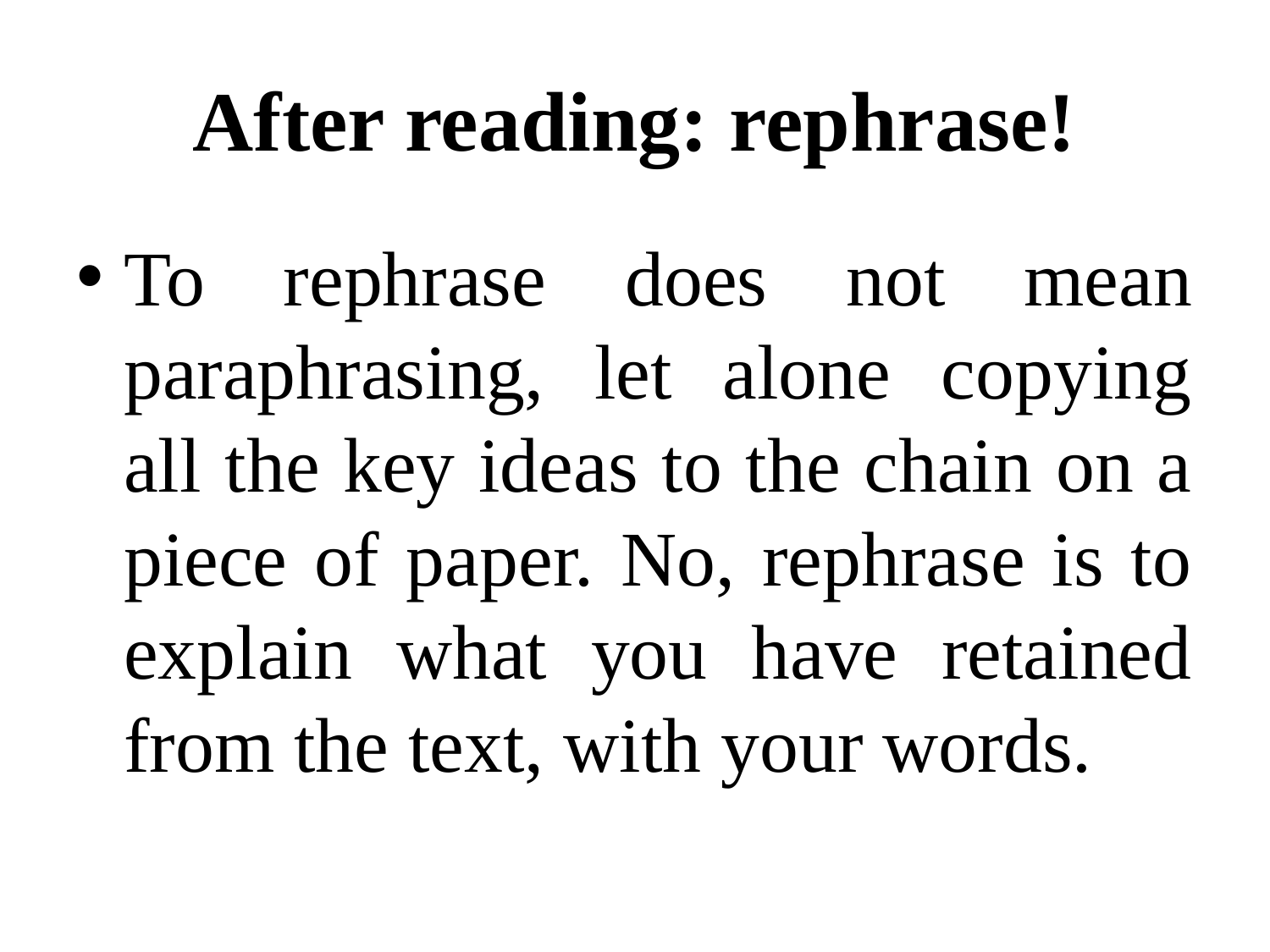

# After reading: rephrase!
To rephrase does not mean paraphrasing, let alone copying all the key ideas to the chain on a piece of paper. No, rephrase is to explain what you have retained from the text, with your words.